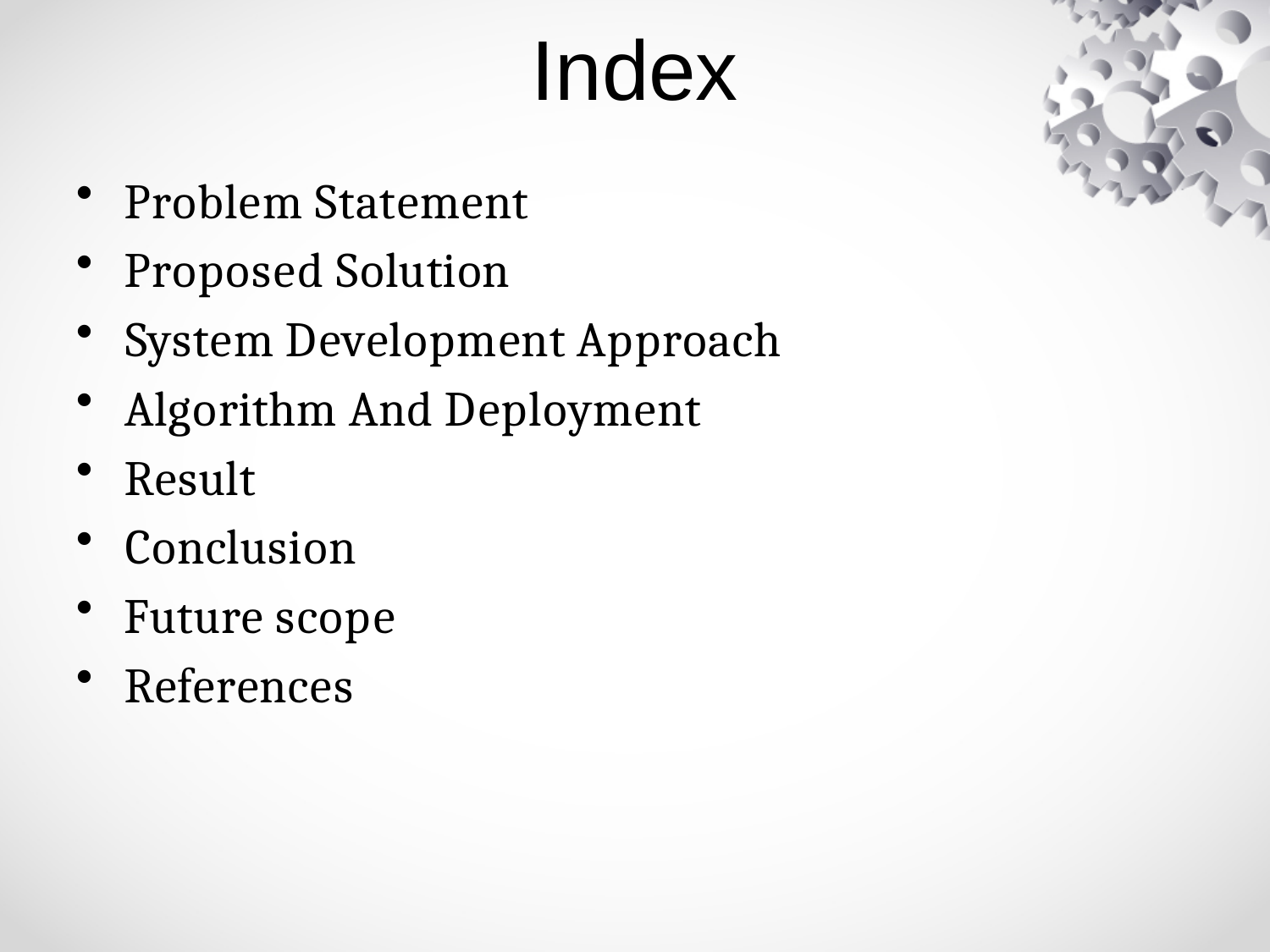

# Index
Problem Statement
Proposed Solution
System Development Approach
Algorithm And Deployment
Result
Conclusion
Future scope
References